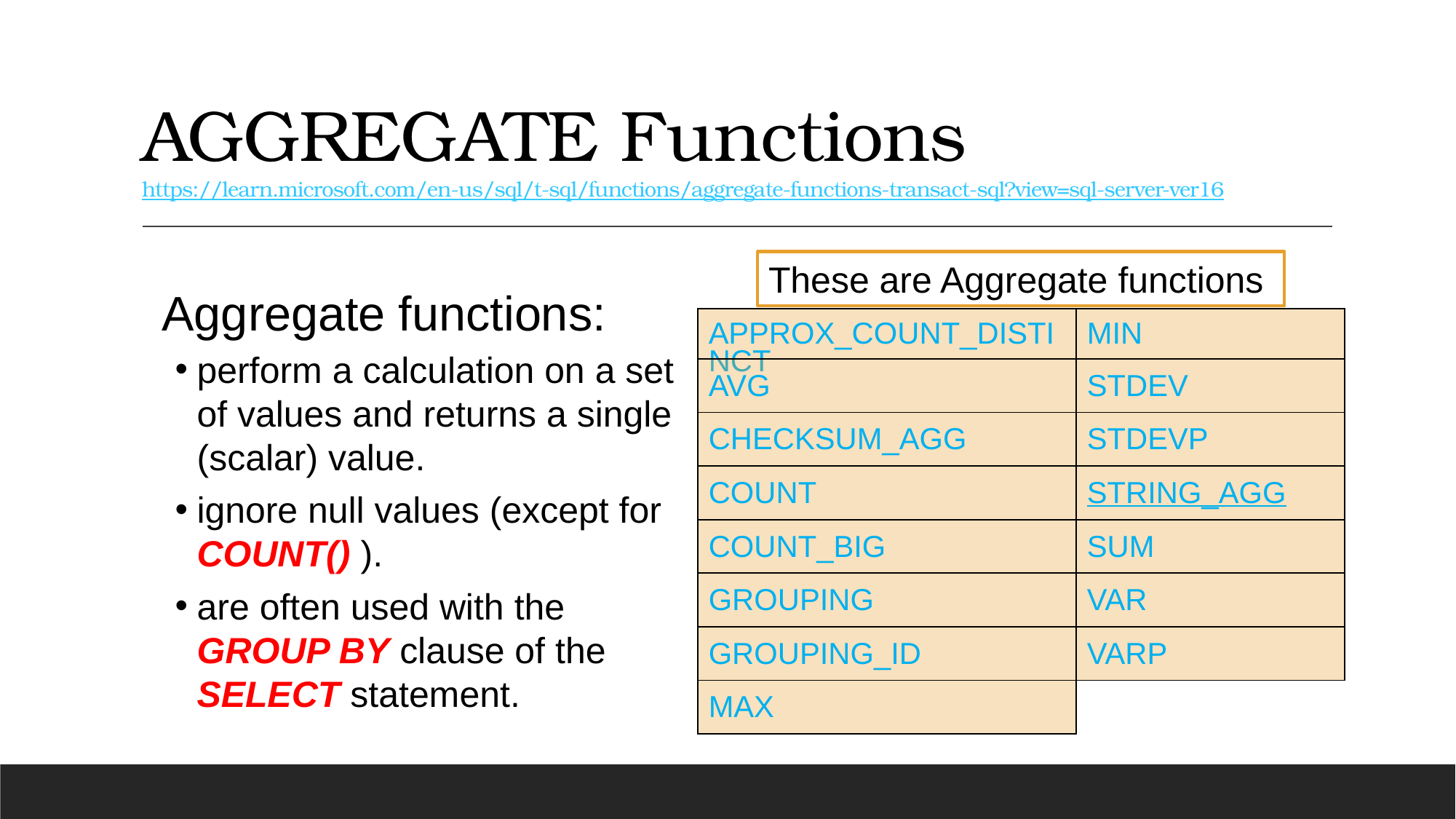

# AGGREGATE Functions https://learn.microsoft.com/en-us/sql/t-sql/functions/aggregate-functions-transact-sql?view=sql-server-ver16
Aggregate functions:
perform a calculation on a set of values and returns a single (scalar) value.
ignore null values (except for COUNT() ).
are often used with the GROUP BY clause of the SELECT statement.
These are Aggregate functions
| APPROX\_COUNT\_DISTINCT | MIN |
| --- | --- |
| AVG | STDEV |
| CHECKSUM\_AGG | STDEVP |
| COUNT | STRING\_AGG |
| COUNT\_BIG | SUM |
| GROUPING | VAR |
| GROUPING\_ID | VARP |
| MAX |  |